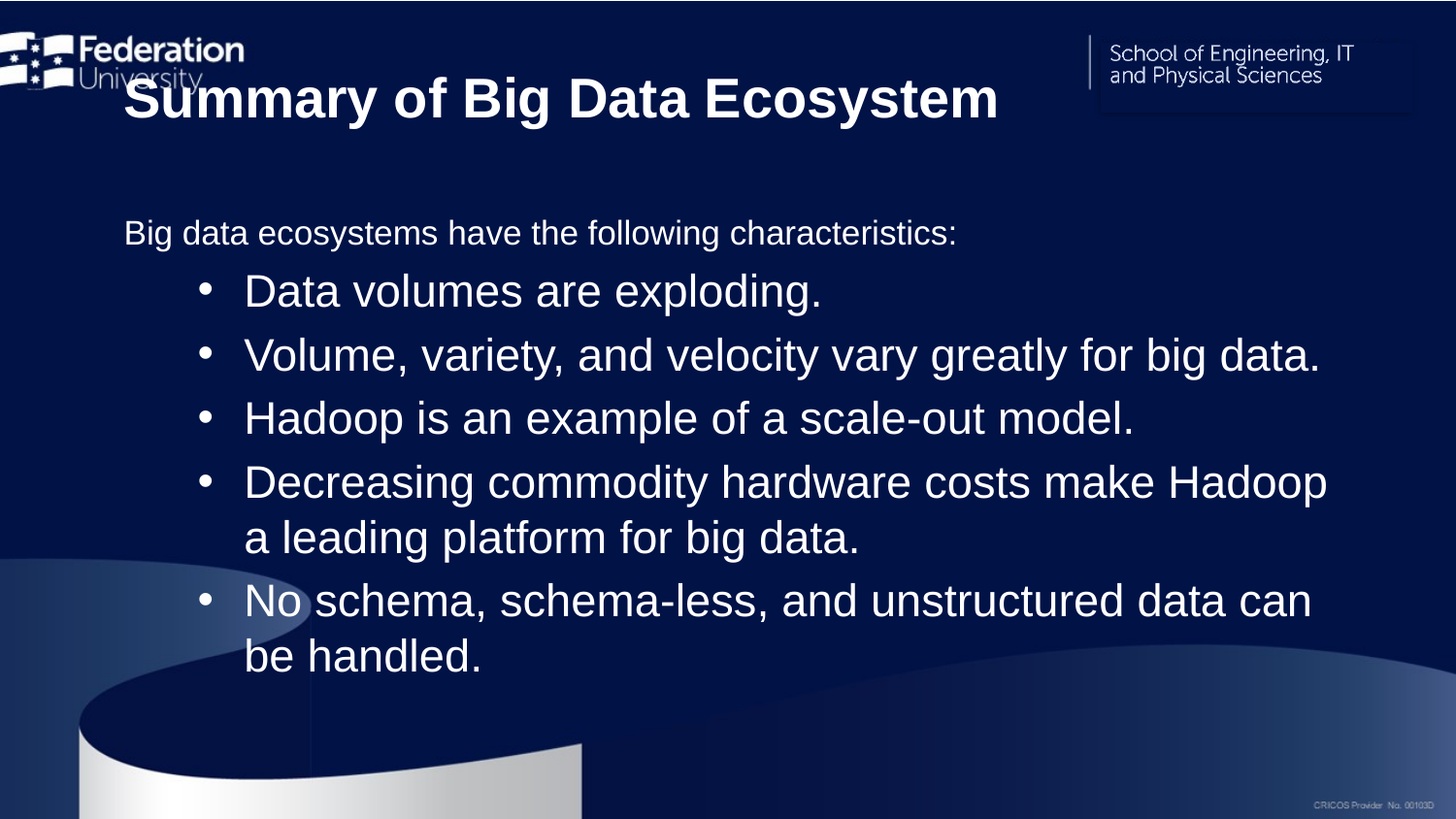

# Summary of Big Data Ecosystem
Big data ecosystems have the following characteristics:
Data volumes are exploding.
Volume, variety, and velocity vary greatly for big data.
Hadoop is an example of a scale-out model.
Decreasing commodity hardware costs make Hadoop
a leading platform for big data.
No schema, schema-less, and unstructured data can be handled.